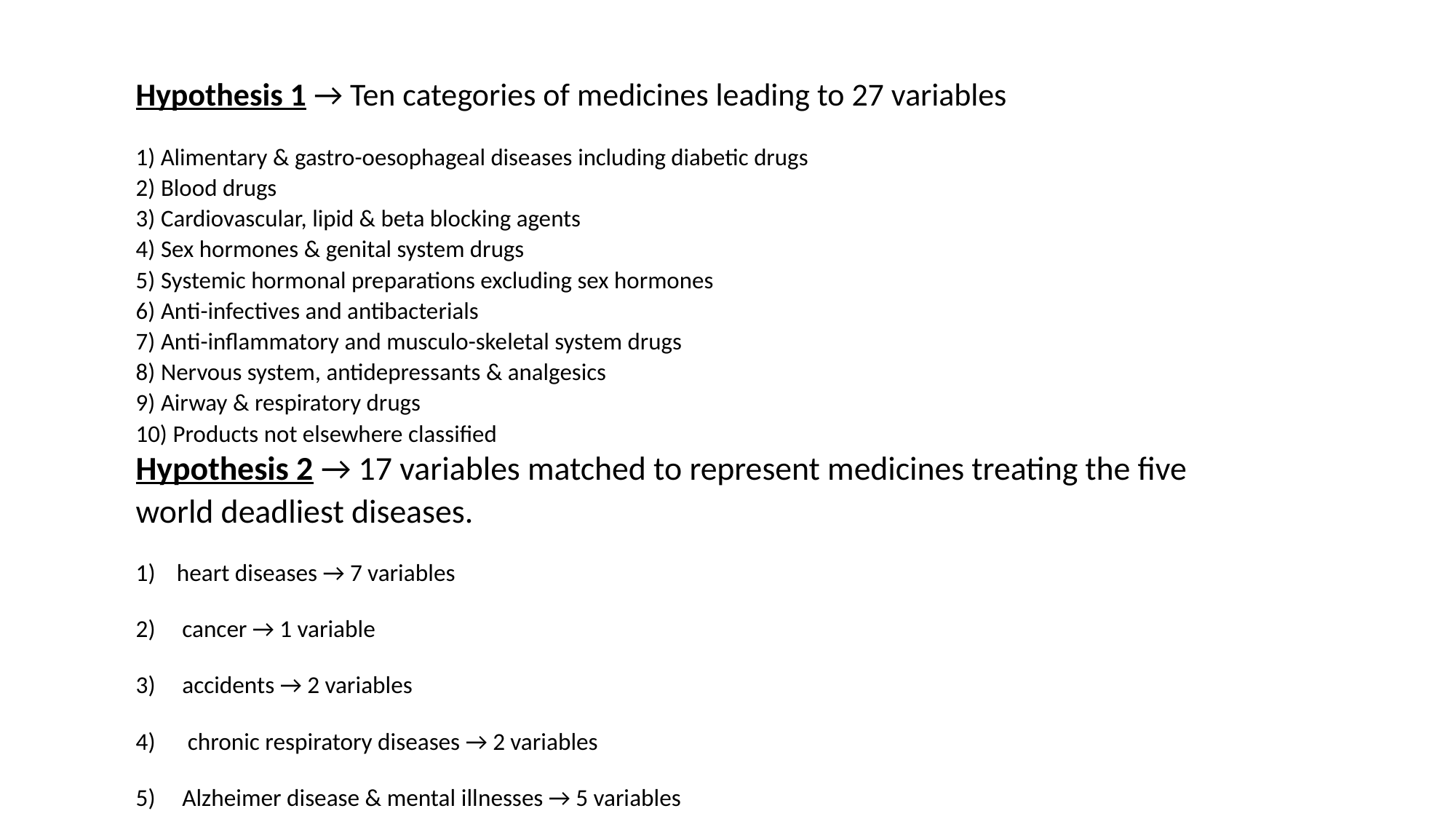

# Hypothesis 1 → Ten categories of medicines leading to 27 variables 1) Alimentary & gastro-oesophageal diseases including diabetic drugs 2) Blood drugs 3) Cardiovascular, lipid & beta blocking agents 4) Sex hormones & genital system drugs 5) Systemic hormonal preparations excluding sex hormones 6) Anti-infectives and antibacterials 7) Anti-inflammatory and musculo-skeletal system drugs 8) Nervous system, antidepressants & analgesics 9) Airway & respiratory drugs 10) Products not elsewhere classified
Hypothesis 2 → 17 variables matched to represent medicines treating the five world deadliest diseases.
heart diseases → 7 variables
 cancer → 1 variable
 accidents → 2 variables
  chronic respiratory diseases → 2 variables
 Alzheimer disease & mental illnesses → 5 variables